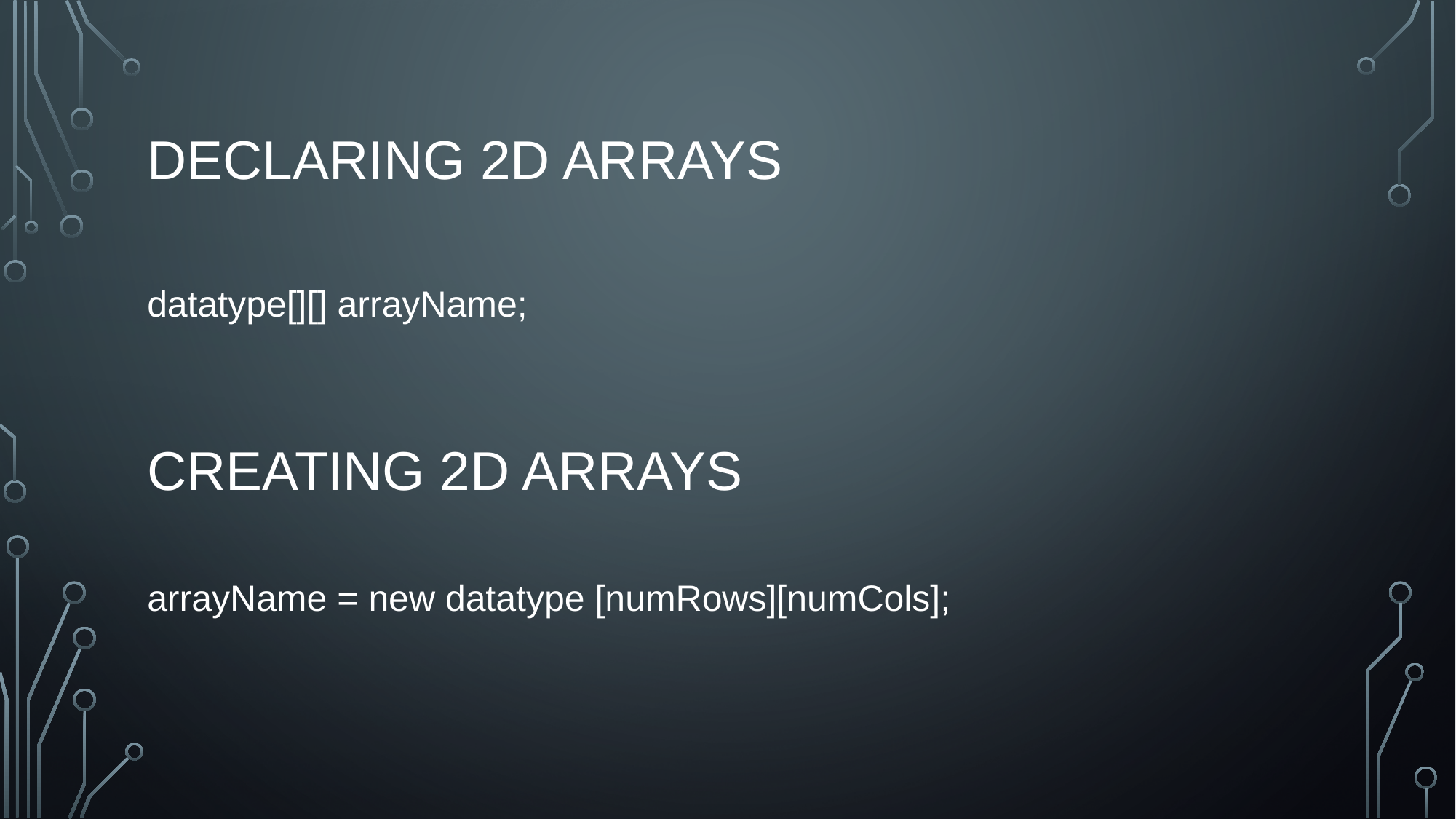

# Declaring 2d arrays
datatype[][] arrayName;
Creating 2d arrays
arrayName = new datatype [numRows][numCols];